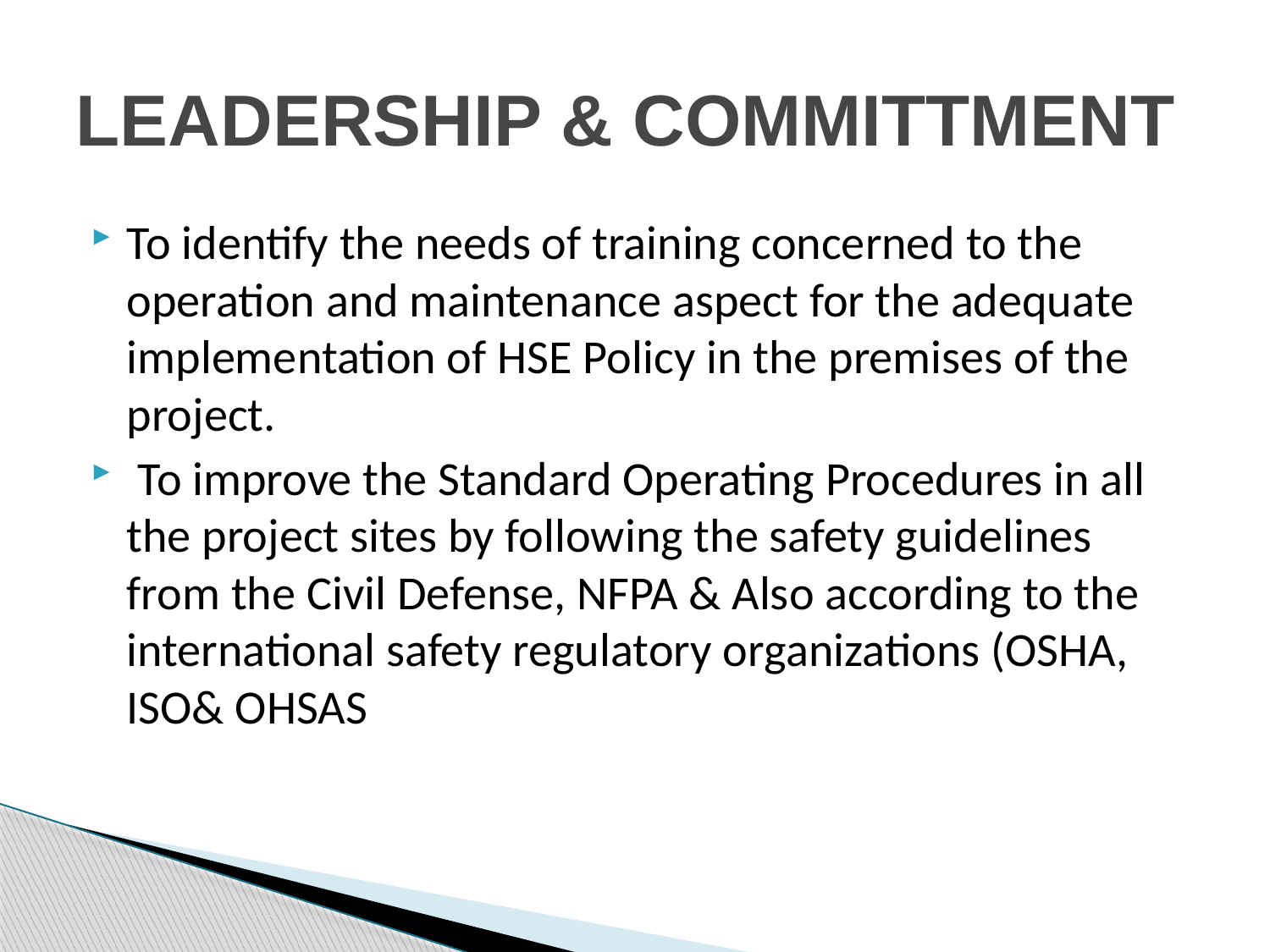

# LEADERSHIP & COMMITTMENT
To identify the needs of training concerned to the operation and maintenance aspect for the adequate implementation of HSE Policy in the premises of the project.
 To improve the Standard Operating Procedures in all the project sites by following the safety guidelines from the Civil Defense, NFPA & Also according to the international safety regulatory organizations (OSHA, ISO& OHSAS